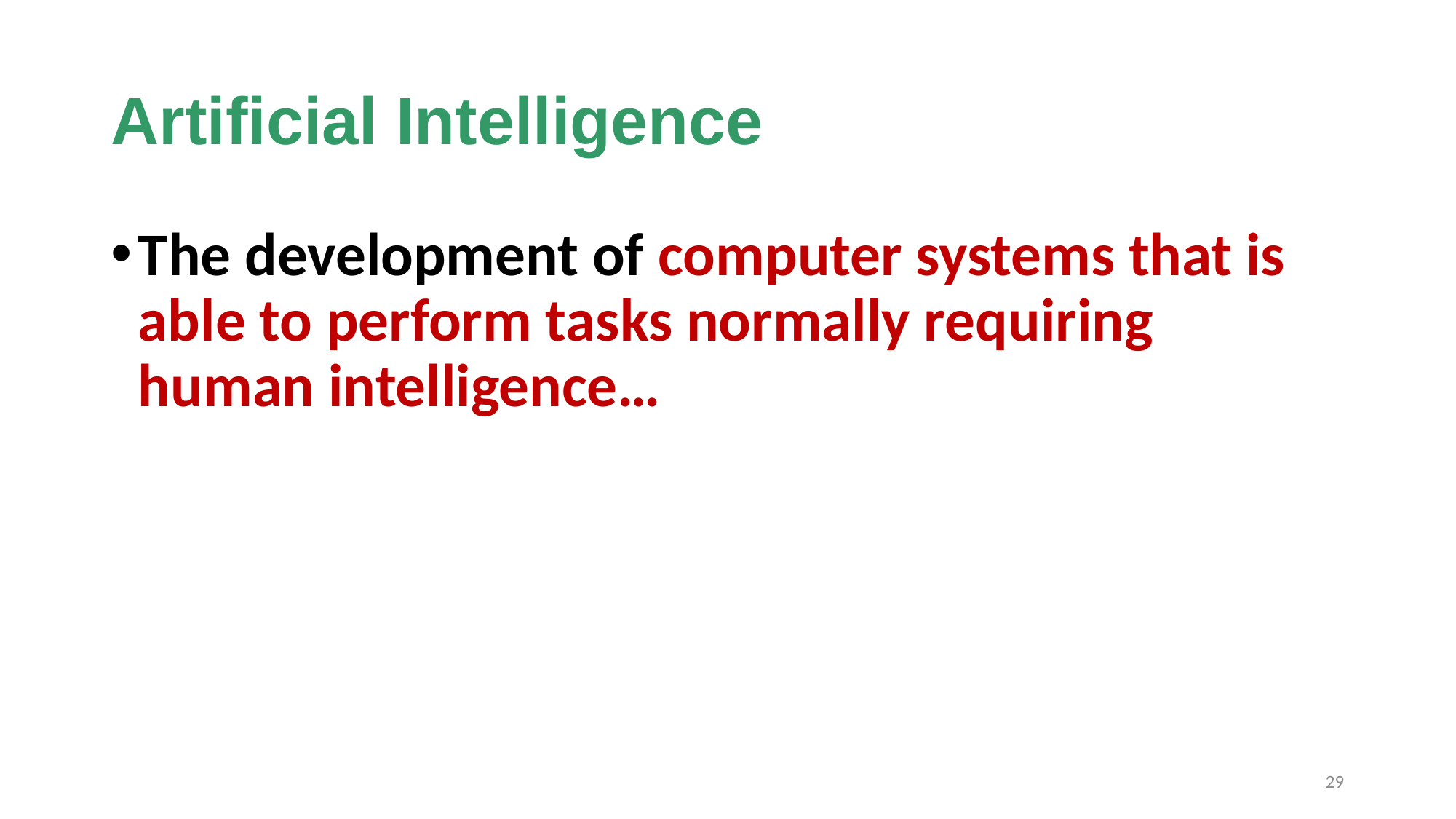

# Artificial Intelligence
The development of computer systems that is able to perform tasks normally requiring human intelligence…

29